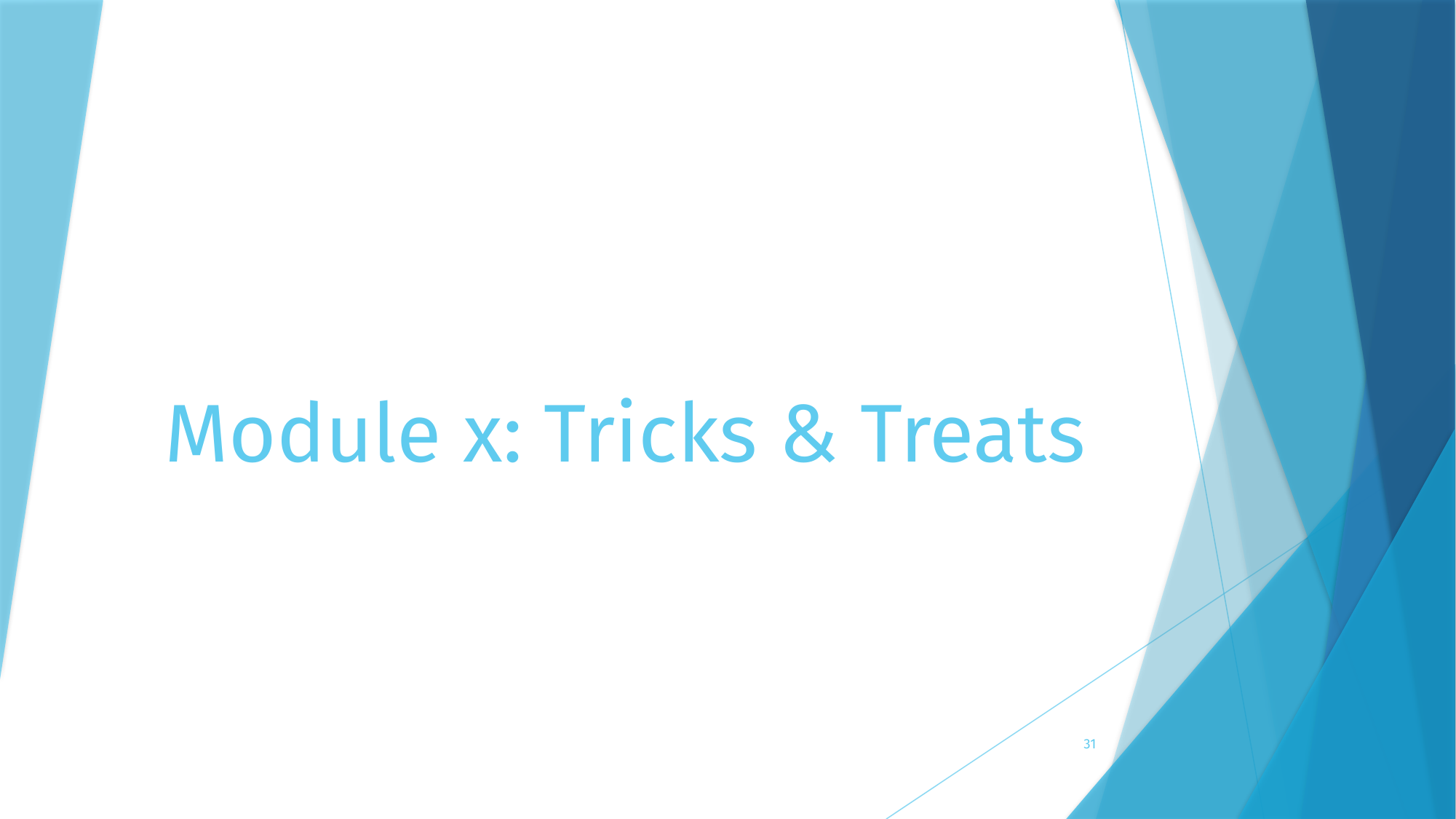

# Module x: Tricks & Treats

31